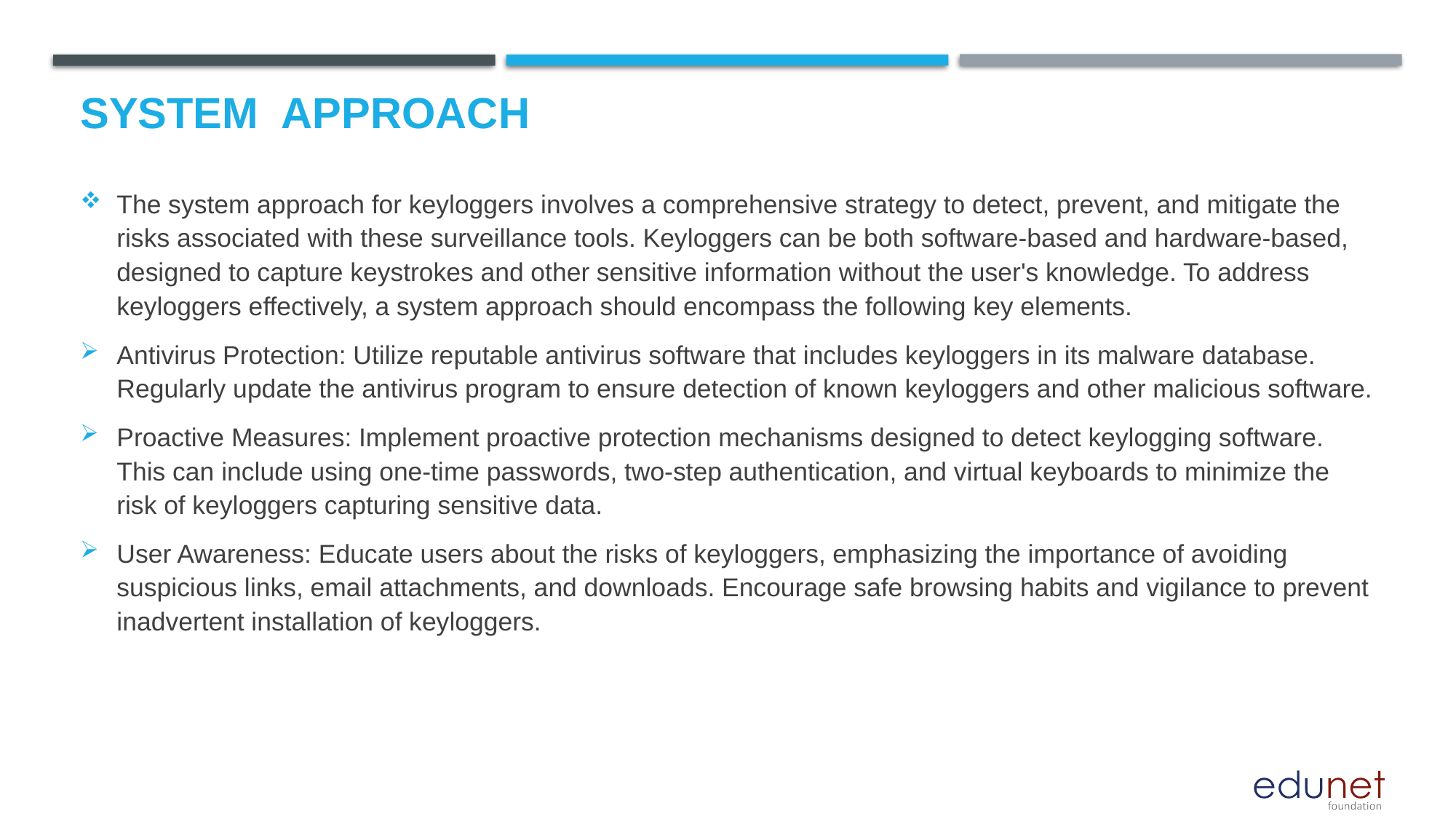

# System  Approach
The system approach for keyloggers involves a comprehensive strategy to detect, prevent, and mitigate the risks associated with these surveillance tools. Keyloggers can be both software-based and hardware-based, designed to capture keystrokes and other sensitive information without the user's knowledge. To address keyloggers effectively, a system approach should encompass the following key elements.
Antivirus Protection: Utilize reputable antivirus software that includes keyloggers in its malware database. Regularly update the antivirus program to ensure detection of known keyloggers and other malicious software.
Proactive Measures: Implement proactive protection mechanisms designed to detect keylogging software. This can include using one-time passwords, two-step authentication, and virtual keyboards to minimize the risk of keyloggers capturing sensitive data.
User Awareness: Educate users about the risks of keyloggers, emphasizing the importance of avoiding suspicious links, email attachments, and downloads. Encourage safe browsing habits and vigilance to prevent inadvertent installation of keyloggers.